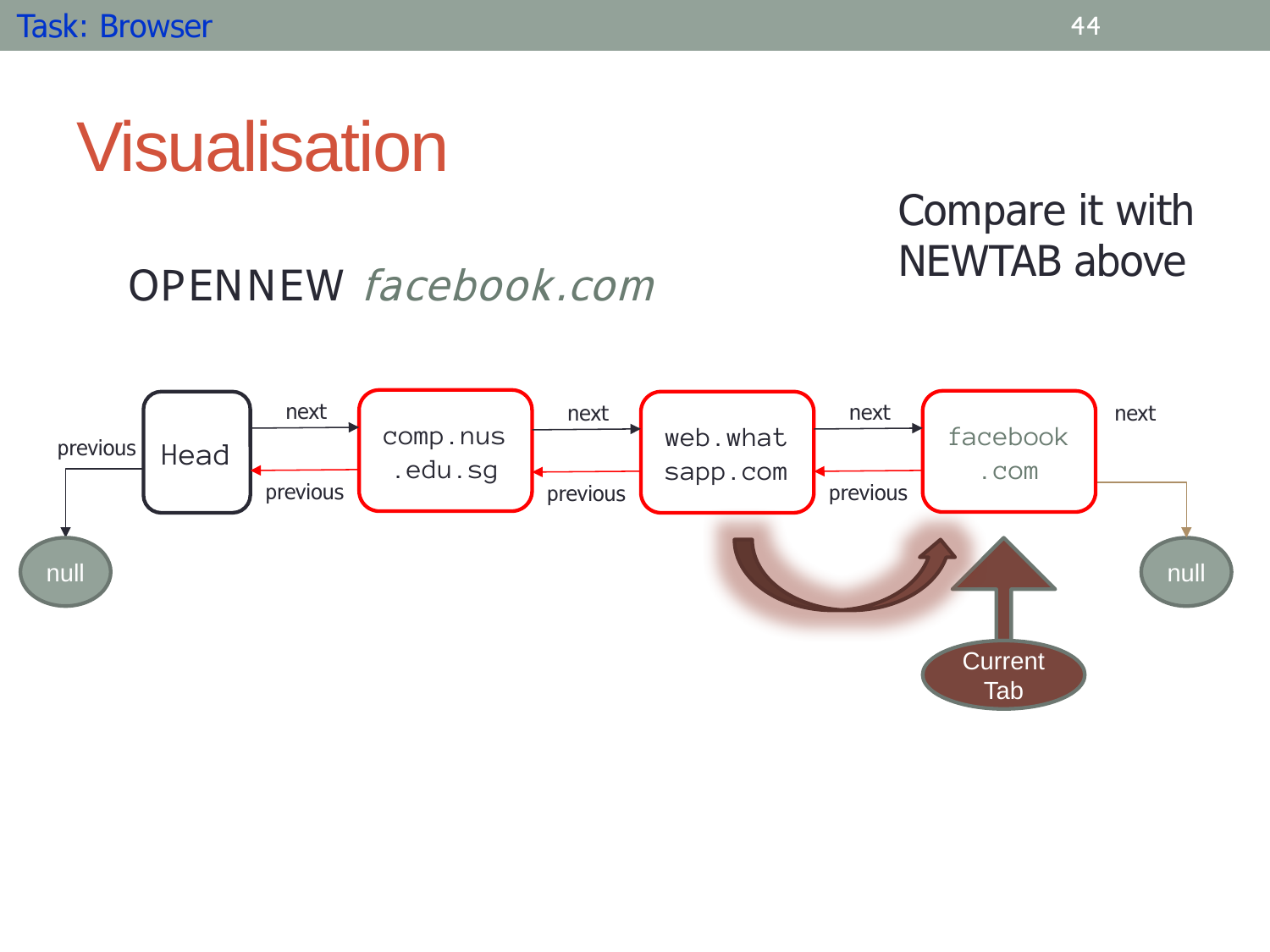

Task: Browser
44
# Visualisation
Compare it with NEWTAB above
OPENNEW facebook.com
comp.nus.edu.sg
facebook.com
Head
web.whatsapp.com
next
next
next
next
previous
previous
previous
previous

null
null

Current Tab